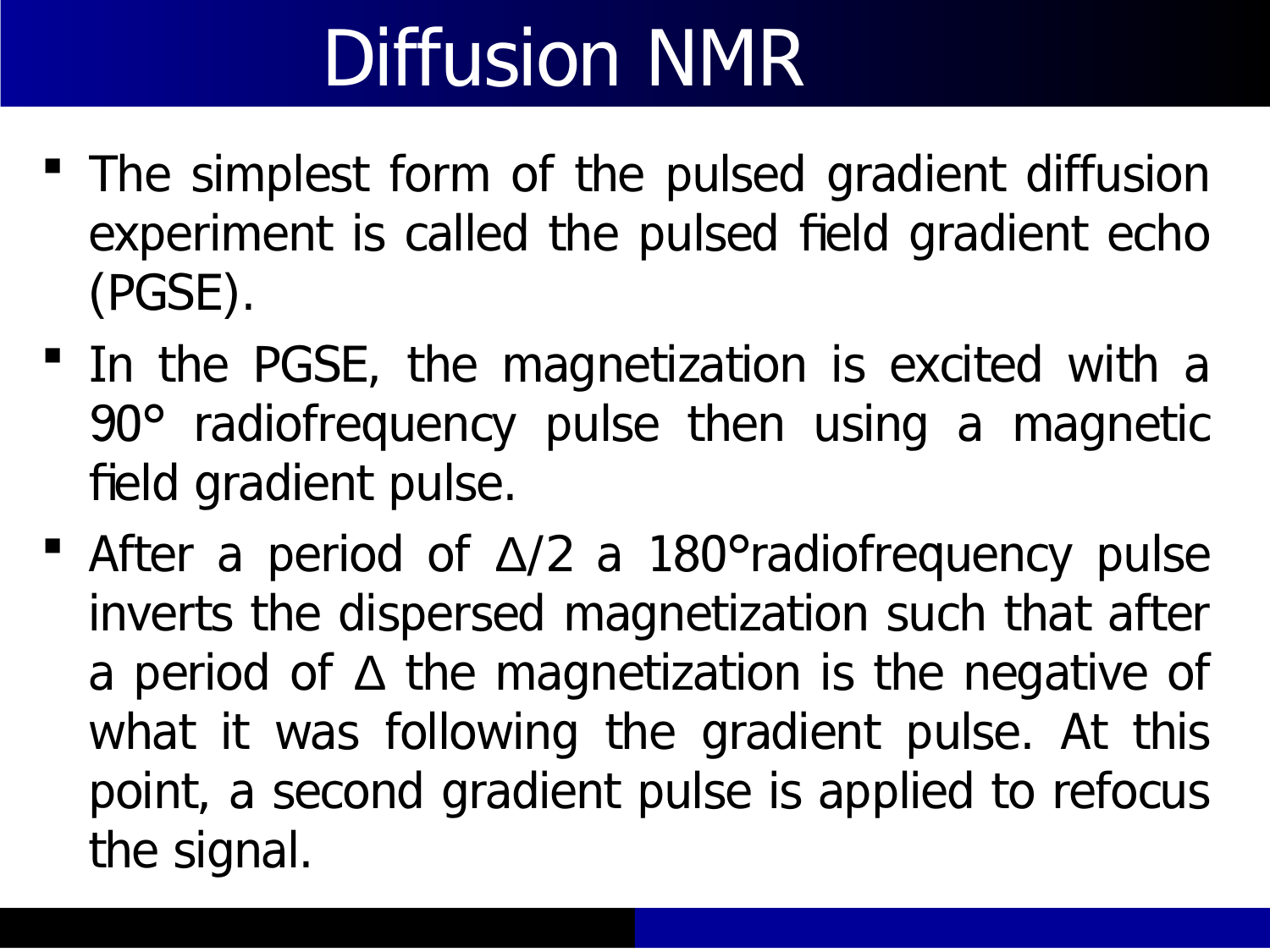

Diffusion NMR
The simplest form of the pulsed gradient diffusion experiment is called the pulsed field gradient echo (PGSE).
In the PGSE, the magnetization is excited with a 90° radiofrequency pulse then using a magnetic field gradient pulse.
After a period of Δ/2 a 180°radiofrequency pulse inverts the dispersed magnetization such that after a period of Δ the magnetization is the negative of what it was following the gradient pulse. At this point, a second gradient pulse is applied to refocus the signal.